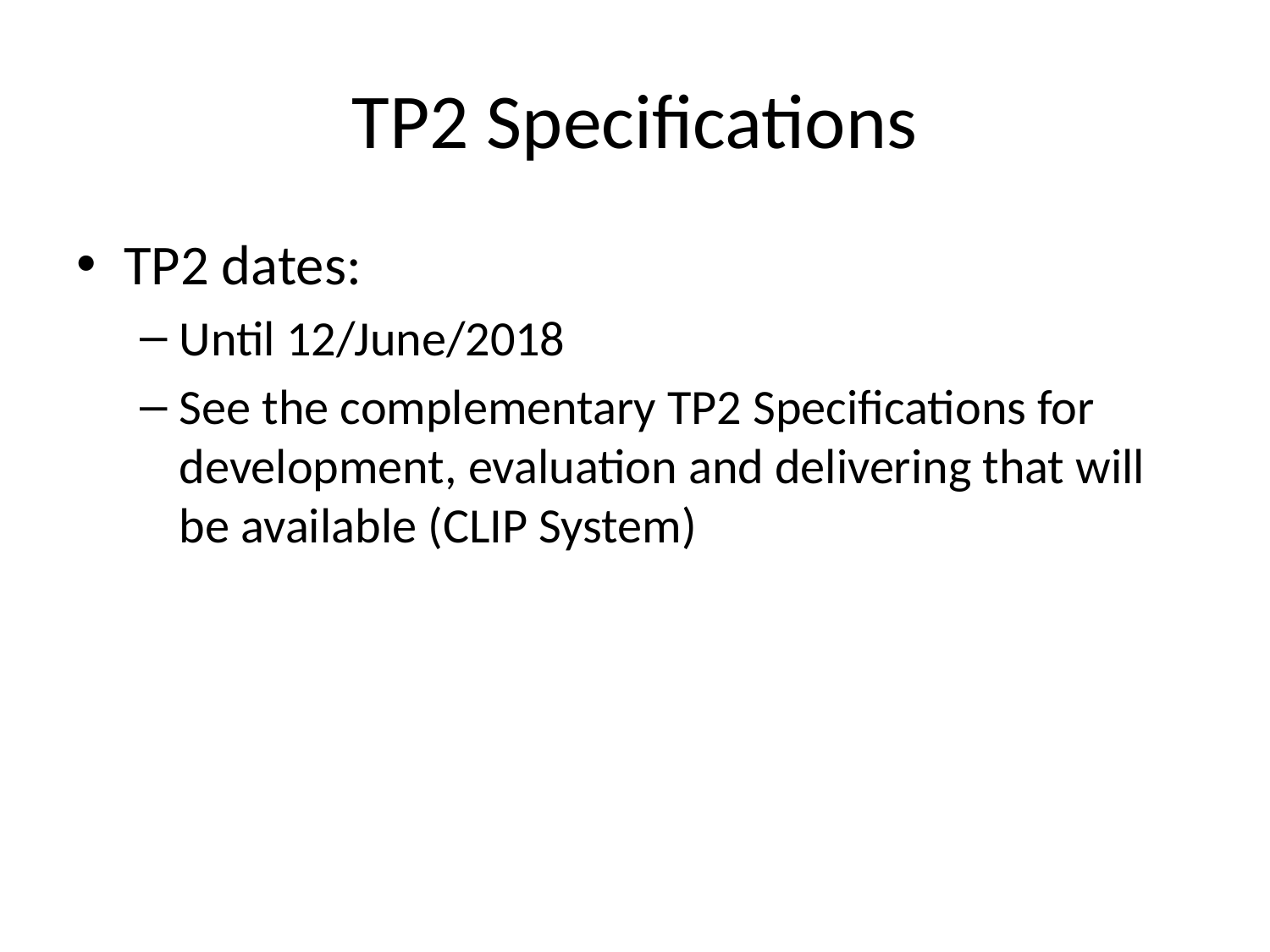

# TP2 Specifications
TP2 dates:
Until 12/June/2018
See the complementary TP2 Specifications for development, evaluation and delivering that will be available (CLIP System)